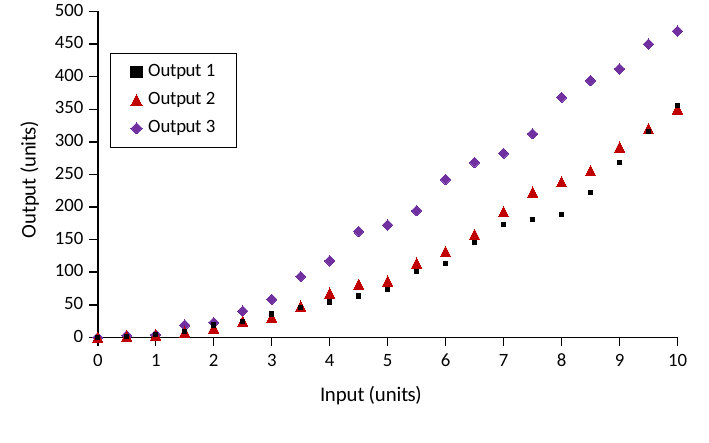

### Chart

| Category | Output 1 | Output 2 | Output 3 |
|---|---|---|---|